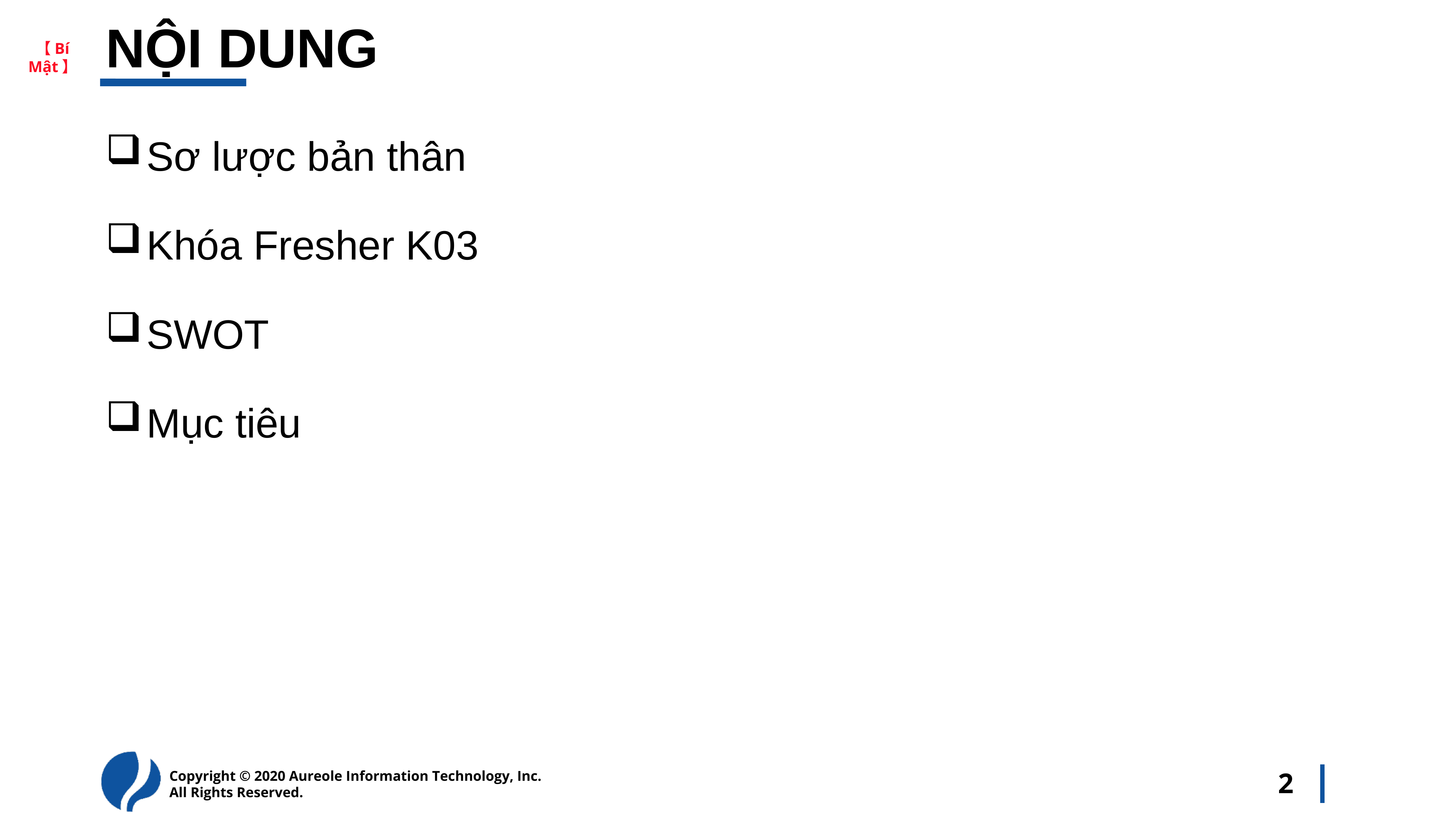

# NỘI DUNG
Sơ lược bản thân
Khóa Fresher K03
SWOT
Mục tiêu